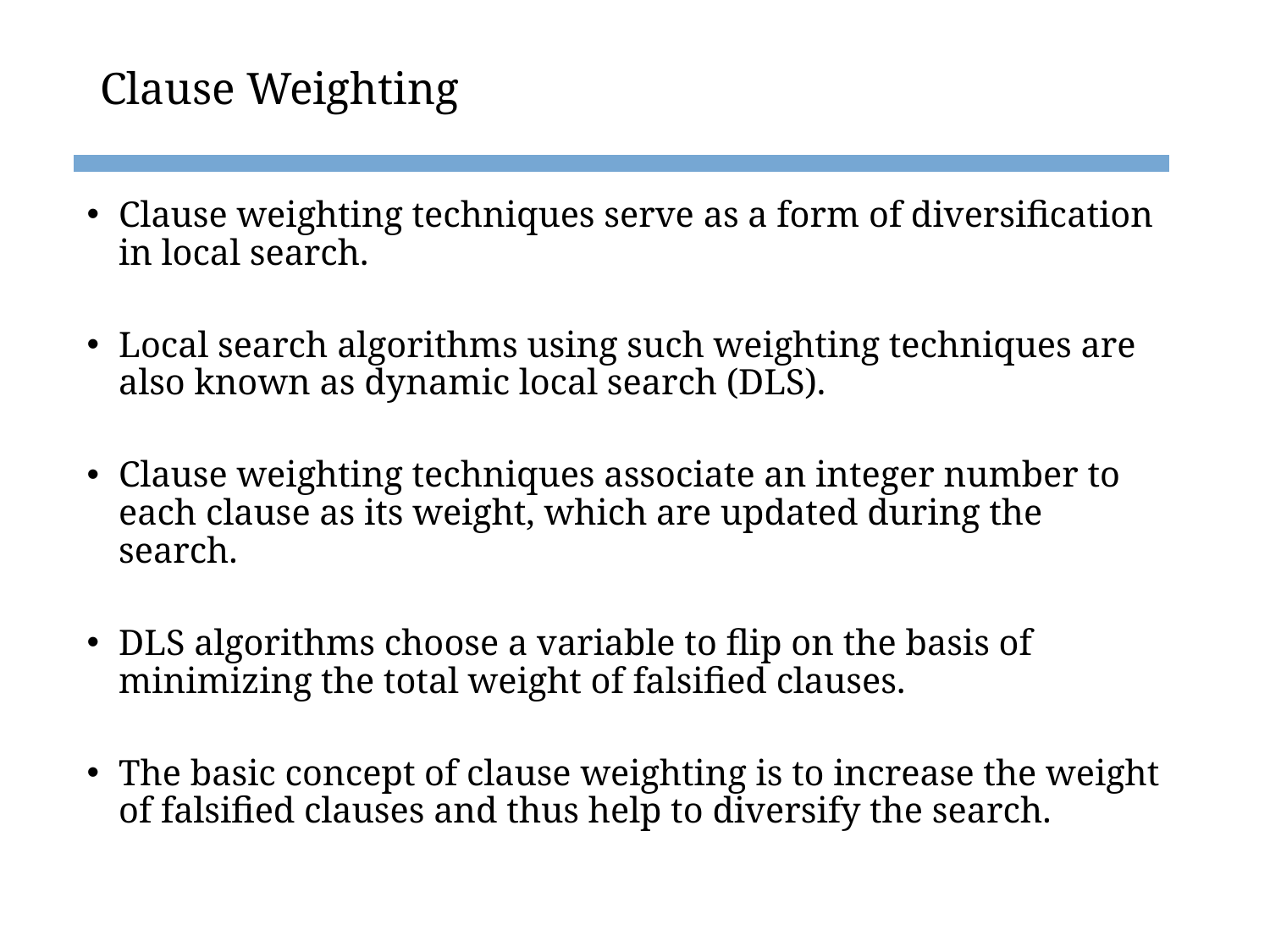

# Clause Weighting
Clause weighting techniques serve as a form of diversification in local search.

Local search algorithms using such weighting techniques are also known as dynamic local search (DLS).

Clause weighting techniques associate an integer number to each clause as its weight, which are updated during the search.

DLS algorithms choose a variable to flip on the basis of minimizing the total weight of falsified clauses.

The basic concept of clause weighting is to increase the weight of falsified clauses and thus help to diversify the search.